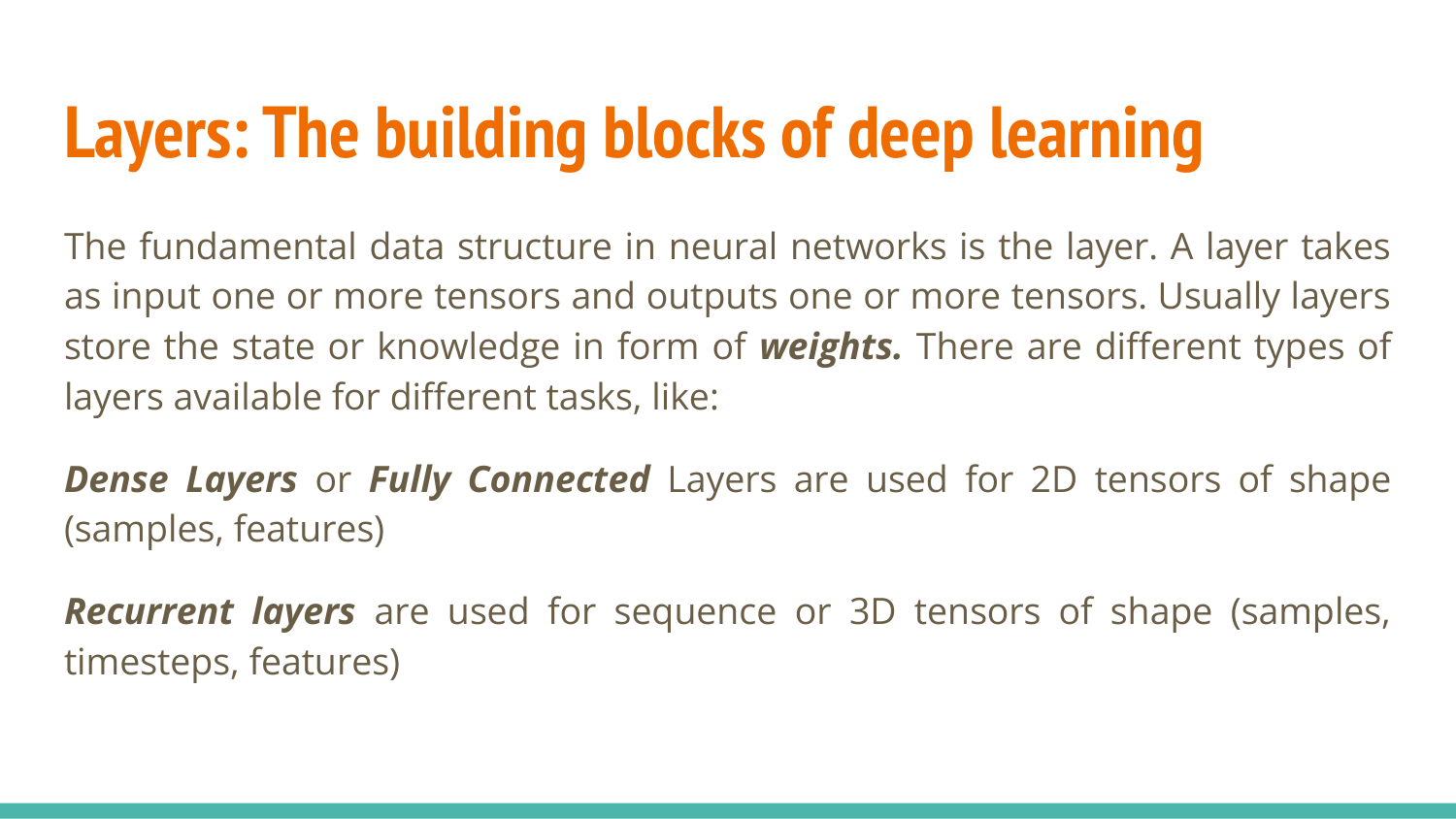

# Layers: The building blocks of deep learning
The fundamental data structure in neural networks is the layer. A layer takes as input one or more tensors and outputs one or more tensors. Usually layers store the state or knowledge in form of weights. There are different types of layers available for different tasks, like:
Dense Layers or Fully Connected Layers are used for 2D tensors of shape (samples, features)
Recurrent layers are used for sequence or 3D tensors of shape (samples, timesteps, features)